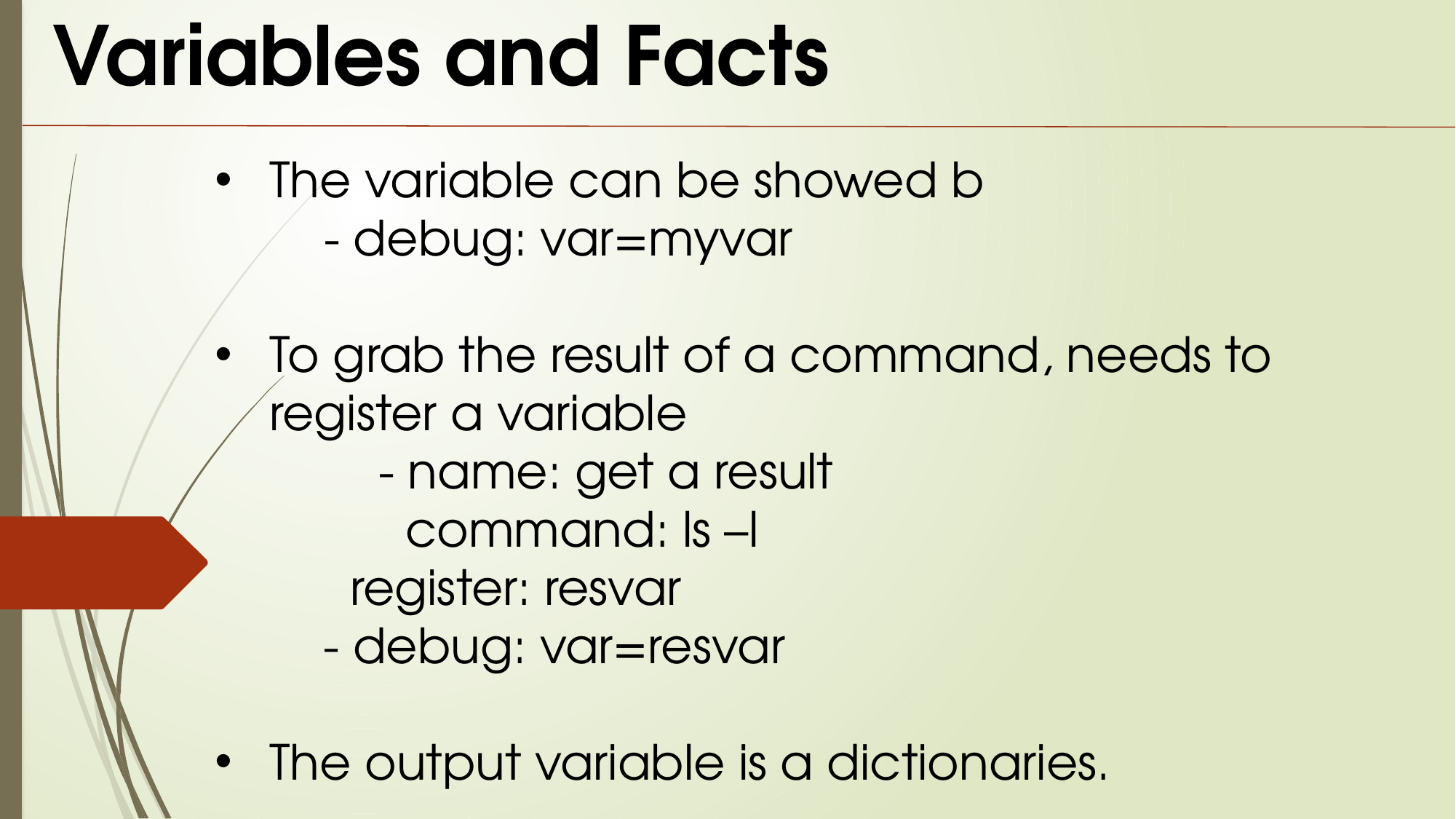

Variables and Facts
The variable can be showed b
- debug: var=myvar

To grab the result of a command, needs to register a variable
	- name: get a result
	  command: ls –l
      register: resvar
    - debug: var=resvar

The output variable is a dictionaries.